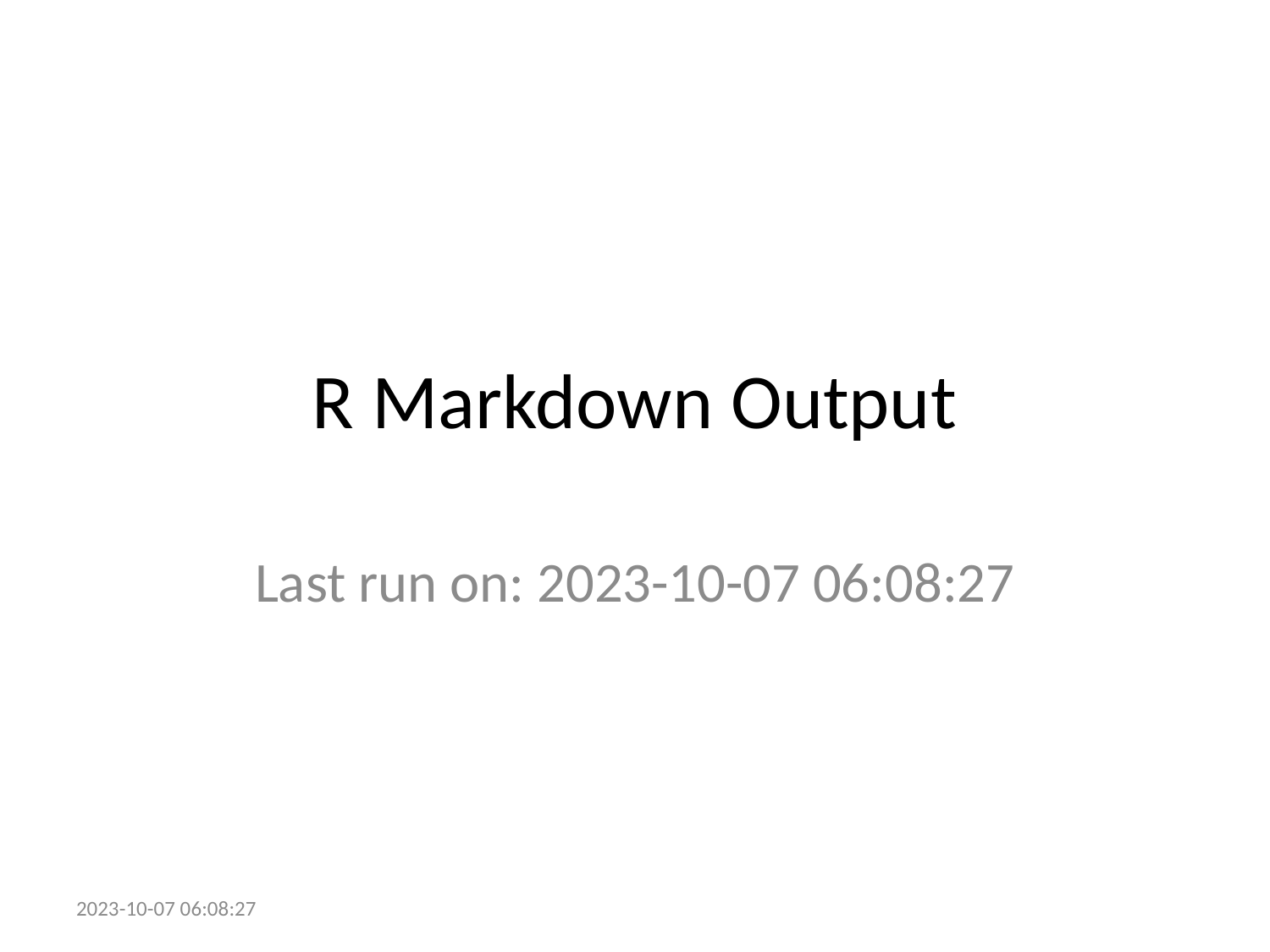

# R Markdown Output
Last run on: 2023-10-07 06:08:27
2023-10-07 06:08:27